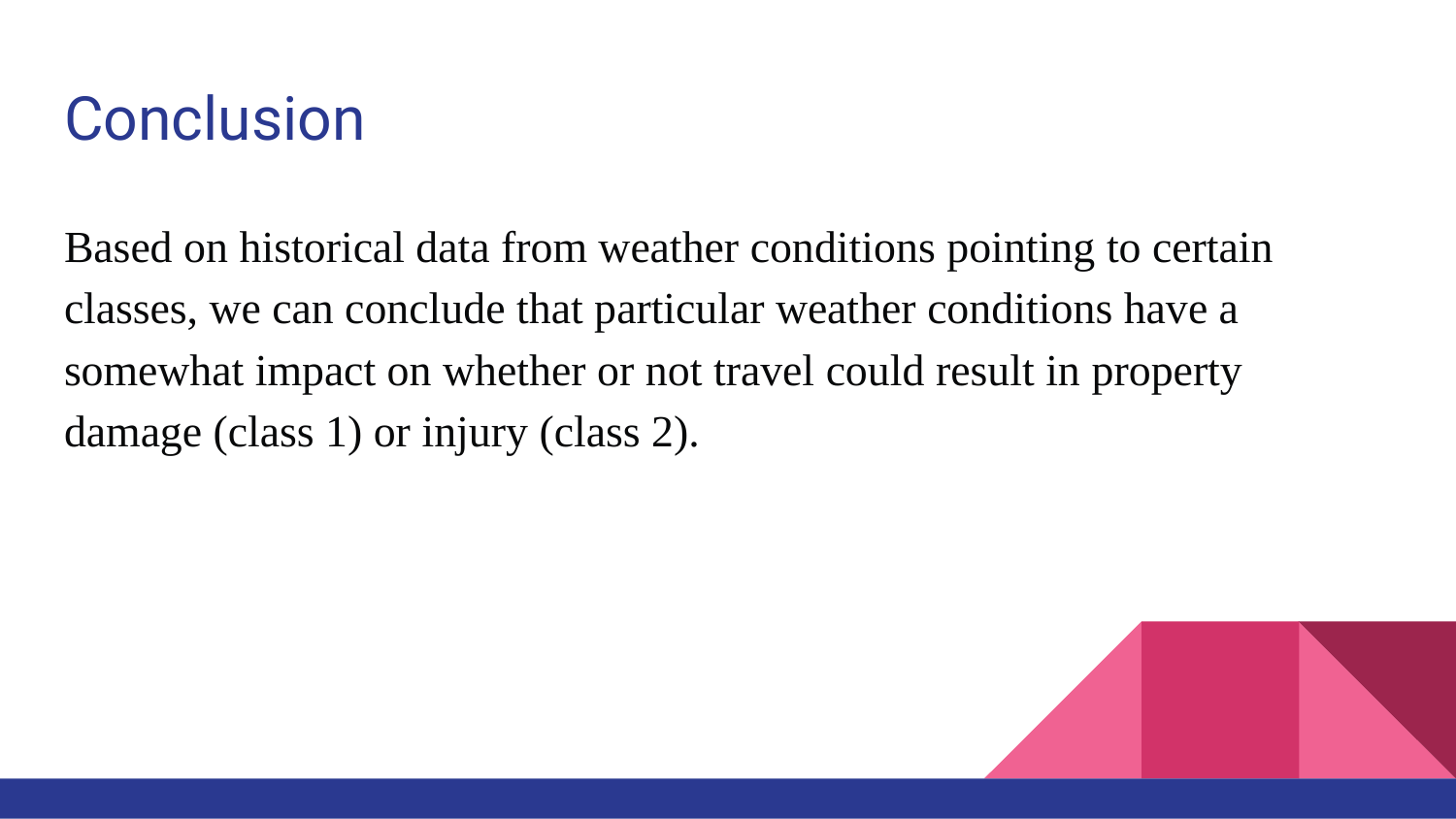

# Conclusion
Based on historical data from weather conditions pointing to certain classes, we can conclude that particular weather conditions have a somewhat impact on whether or not travel could result in property damage (class 1) or injury (class 2).